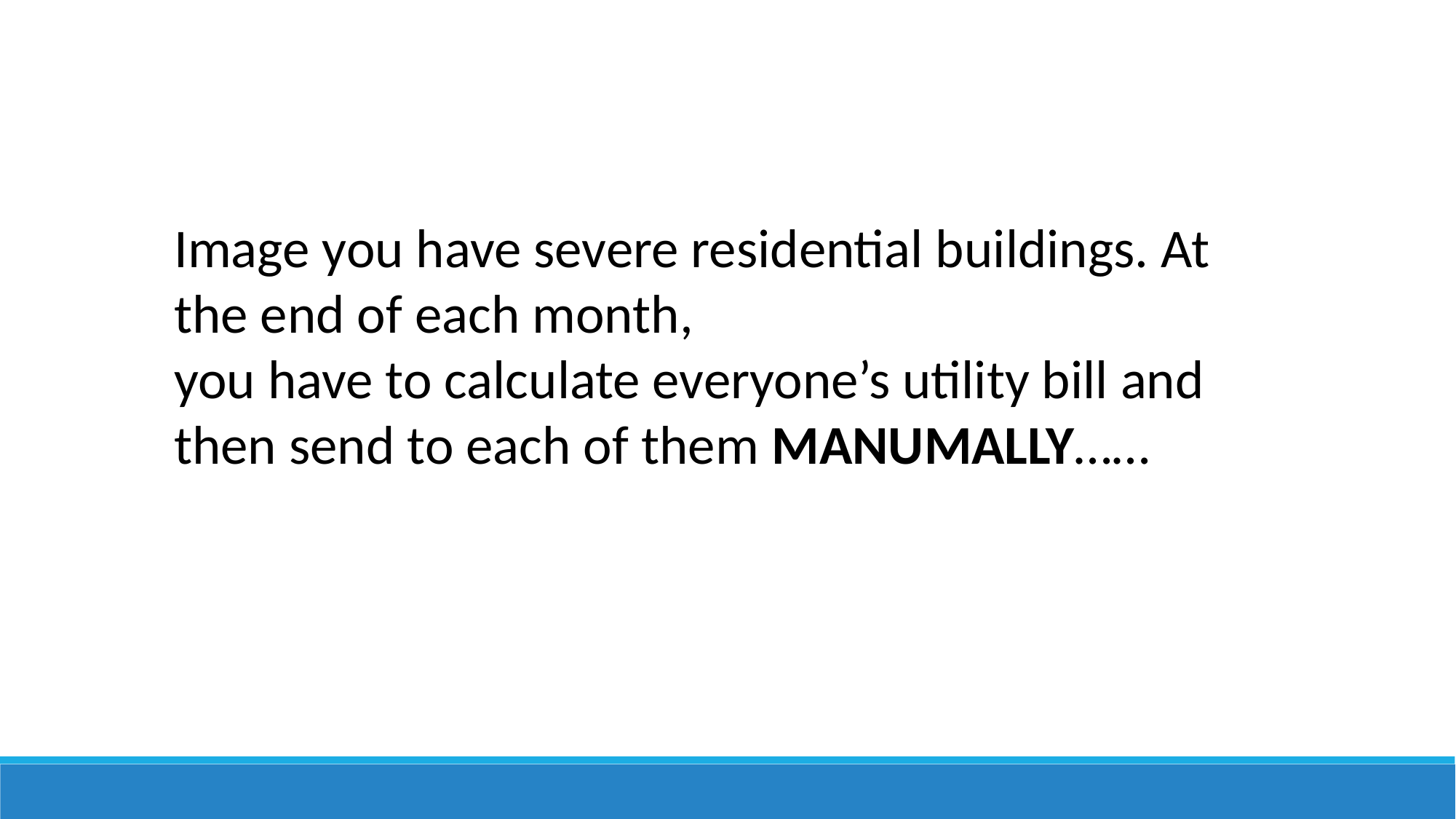

Image you have severe residential buildings. At the end of each month,
you have to calculate everyone’s utility bill and then send to each of them MANUMALLY……